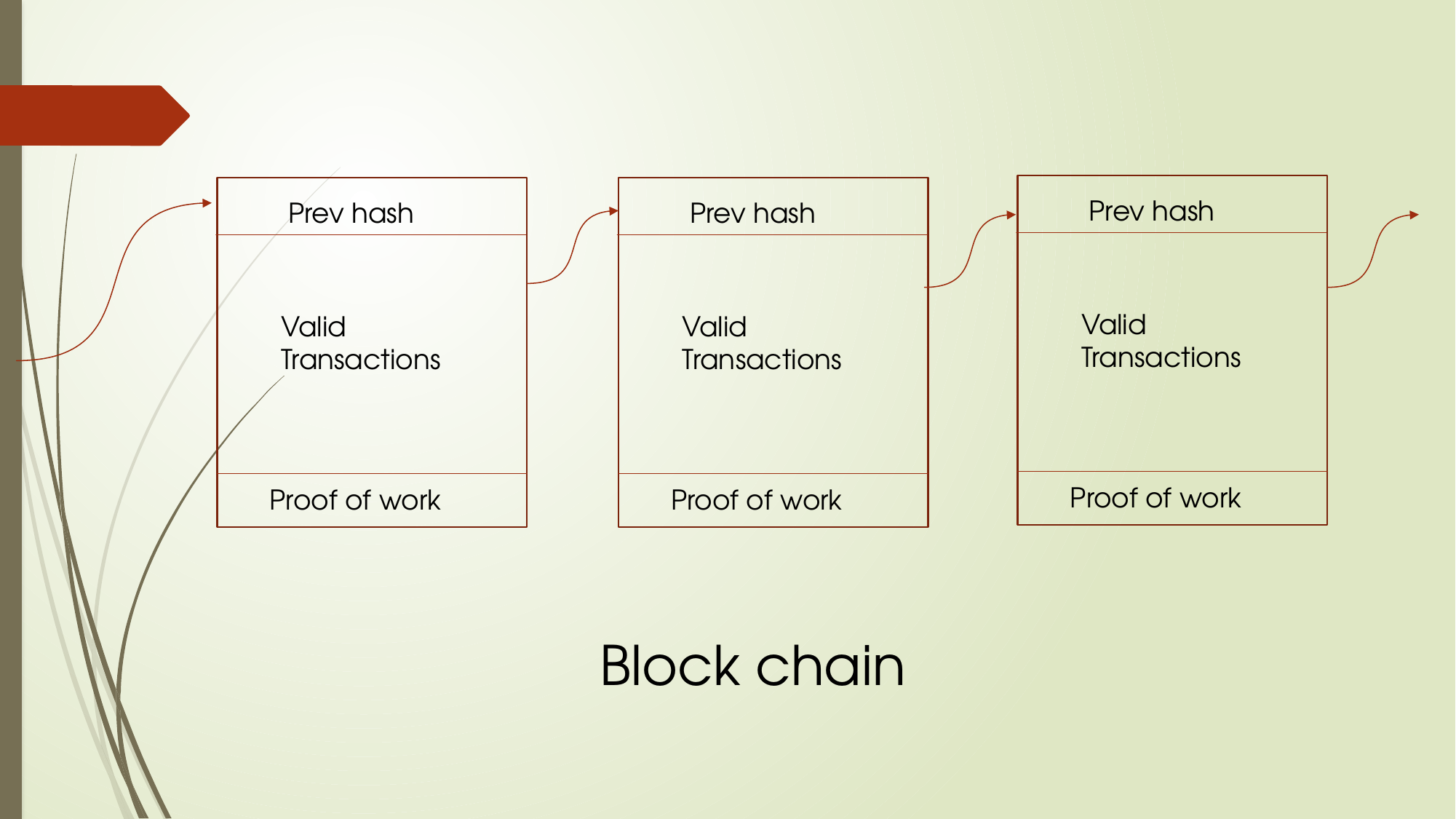

Prev hash
Prev hash
Prev hash
Valid Transactions
Valid Transactions
Valid Transactions
Proof of work
Proof of work
Proof of work
Block chain